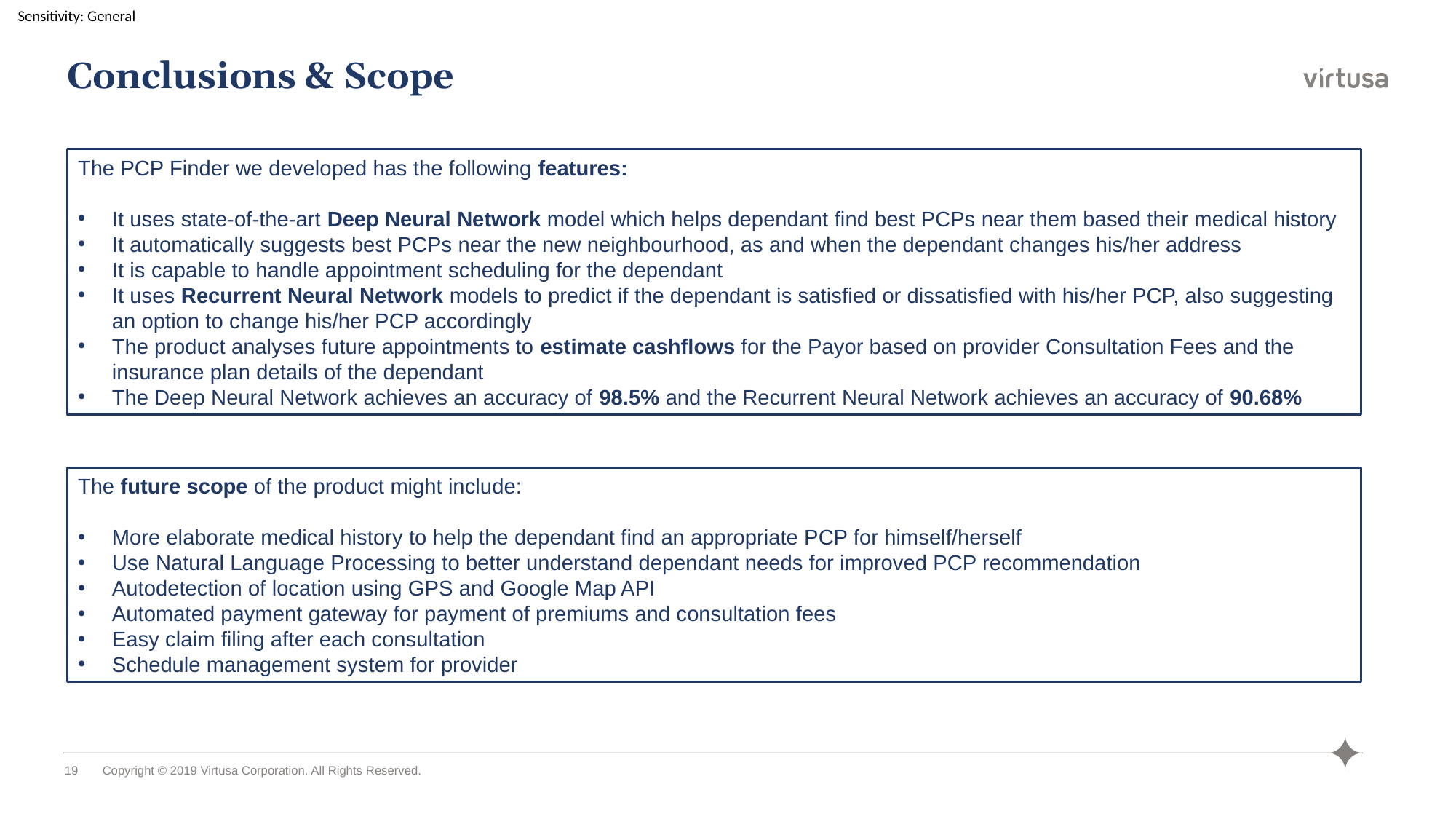

Conclusions & Scope
The PCP Finder we developed has the following features:

It uses state-of-the-art Deep Neural Network model which helps dependant find best PCPs near them based their medical history
It automatically suggests best PCPs near the new neighbourhood, as and when the dependant changes his/her address
It is capable to handle appointment scheduling for the dependant
It uses Recurrent Neural Network models to predict if the dependant is satisfied or dissatisfied with his/her PCP, also suggesting an option to change his/her PCP accordingly
The product analyses future appointments to estimate cashflows for the Payor based on provider Consultation Fees and the insurance plan details of the dependant
The Deep Neural Network achieves an accuracy of 98.5% and the Recurrent Neural Network achieves an accuracy of 90.68%
The future scope of the product might include:

More elaborate medical history to help the dependant find an appropriate PCP for himself/herself
Use Natural Language Processing to better understand dependant needs for improved PCP recommendation
Autodetection of location using GPS and Google Map API
Automated payment gateway for payment of premiums and consultation fees
Easy claim filing after each consultation
Schedule management system for provider